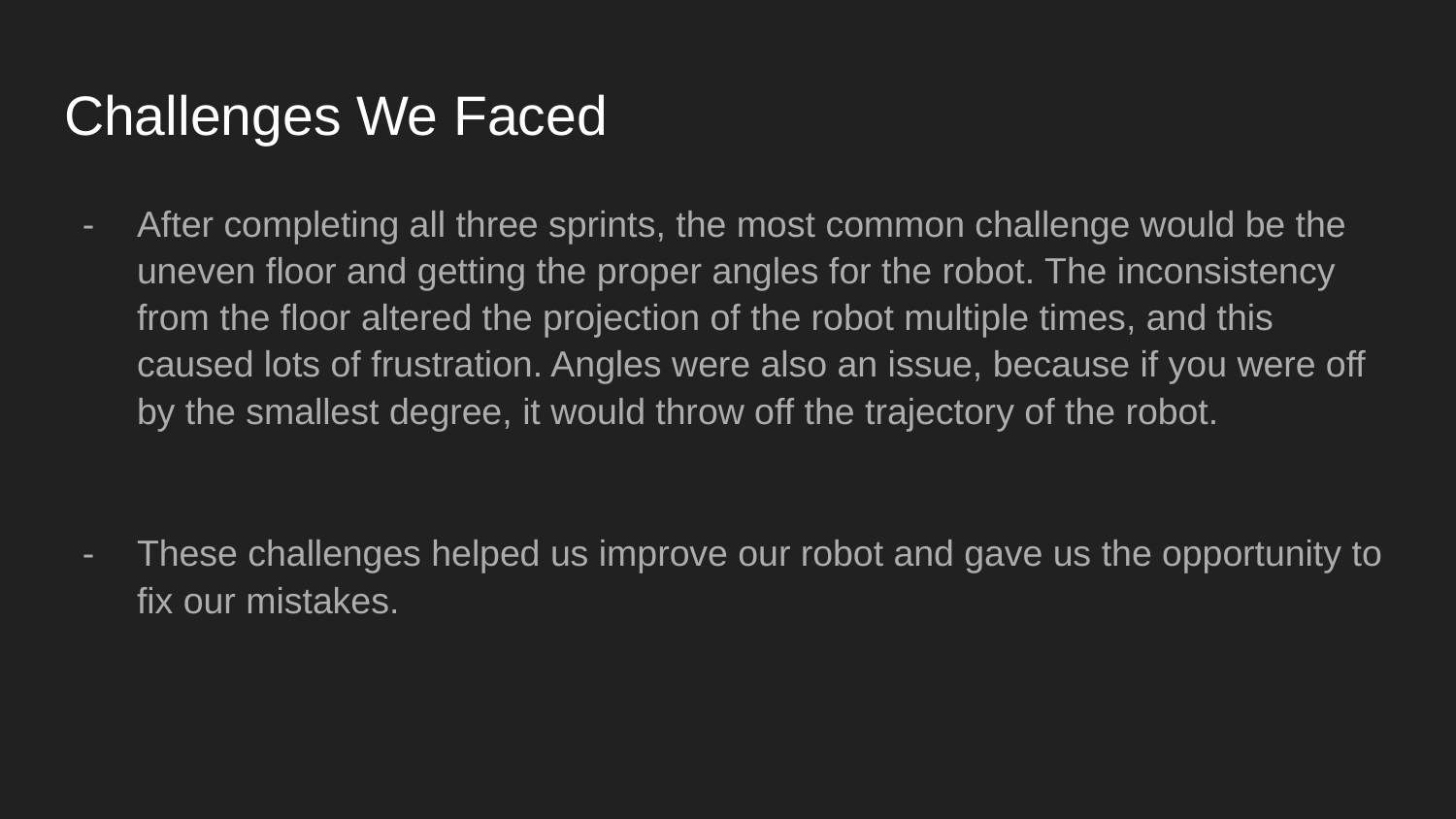

# Challenges We Faced
After completing all three sprints, the most common challenge would be the uneven floor and getting the proper angles for the robot. The inconsistency from the floor altered the projection of the robot multiple times, and this caused lots of frustration. Angles were also an issue, because if you were off by the smallest degree, it would throw off the trajectory of the robot.

These challenges helped us improve our robot and gave us the opportunity to fix our mistakes.